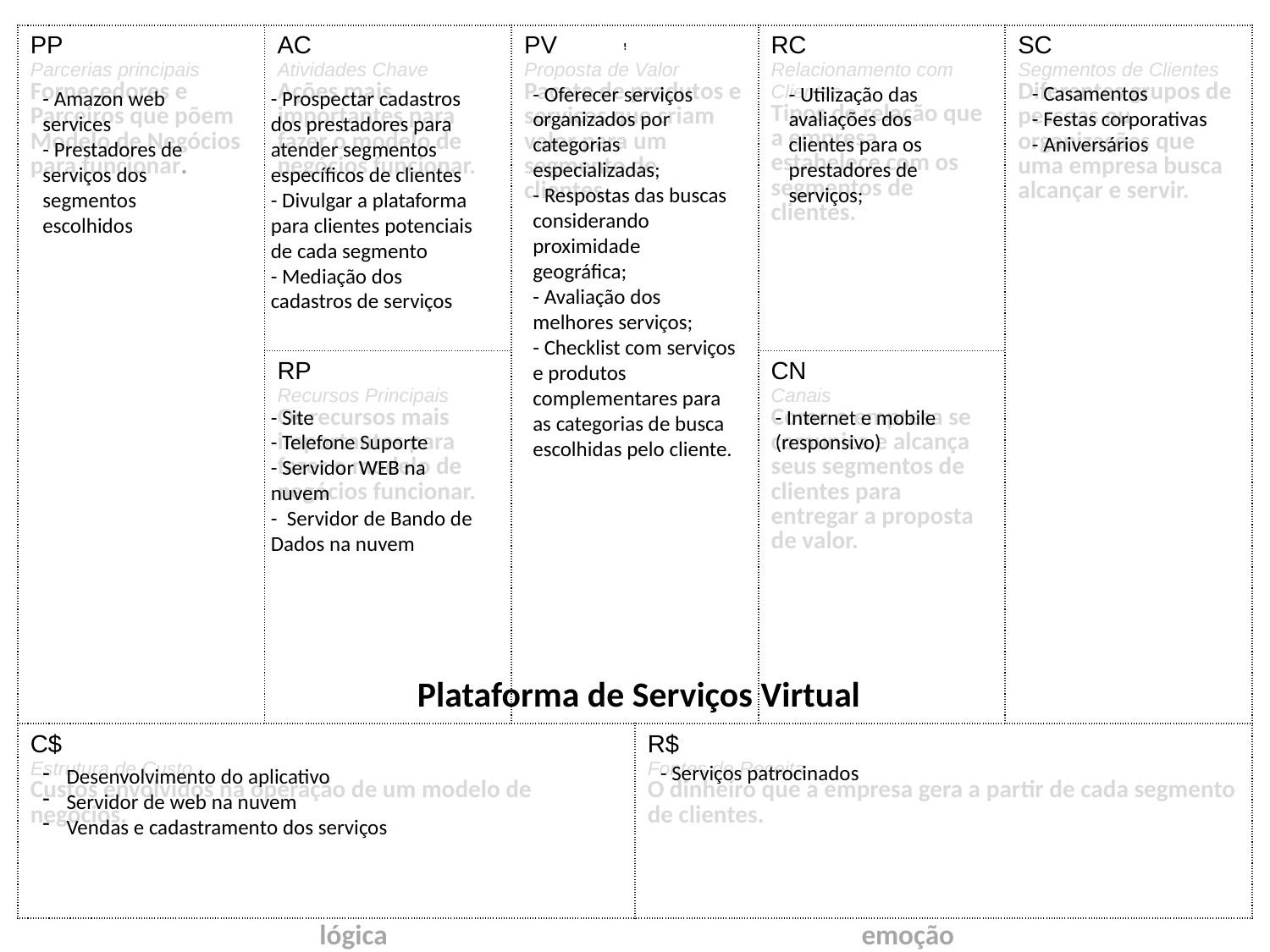

- Casamentos
- Festas corporativas
- Aniversários
- Oferecer serviços organizados por categorias especializadas;
- Respostas das buscas considerando proximidade geográfica;
- Avaliação dos melhores serviços;
- Checklist com serviços e produtos complementares para as categorias de busca escolhidas pelo cliente.
- Utilização das avaliações dos clientes para os prestadores de serviços;
- Amazon web services
- Prestadores de serviços dos segmentos escolhidos
- Prospectar cadastros dos prestadores para atender segmentos específicos de clientes
- Divulgar a plataforma para clientes potenciais de cada segmento
- Mediação dos cadastros de serviços
- Site
- Telefone Suporte
- Servidor WEB na nuvem
-  Servidor de Bando de Dados na nuvem
- Internet e mobile (responsivo)
 Plataforma de Serviços Virtual
- Serviços patrocinados
Desenvolvimento do aplicativo
Servidor de web na nuvem
Vendas e cadastramento dos serviços